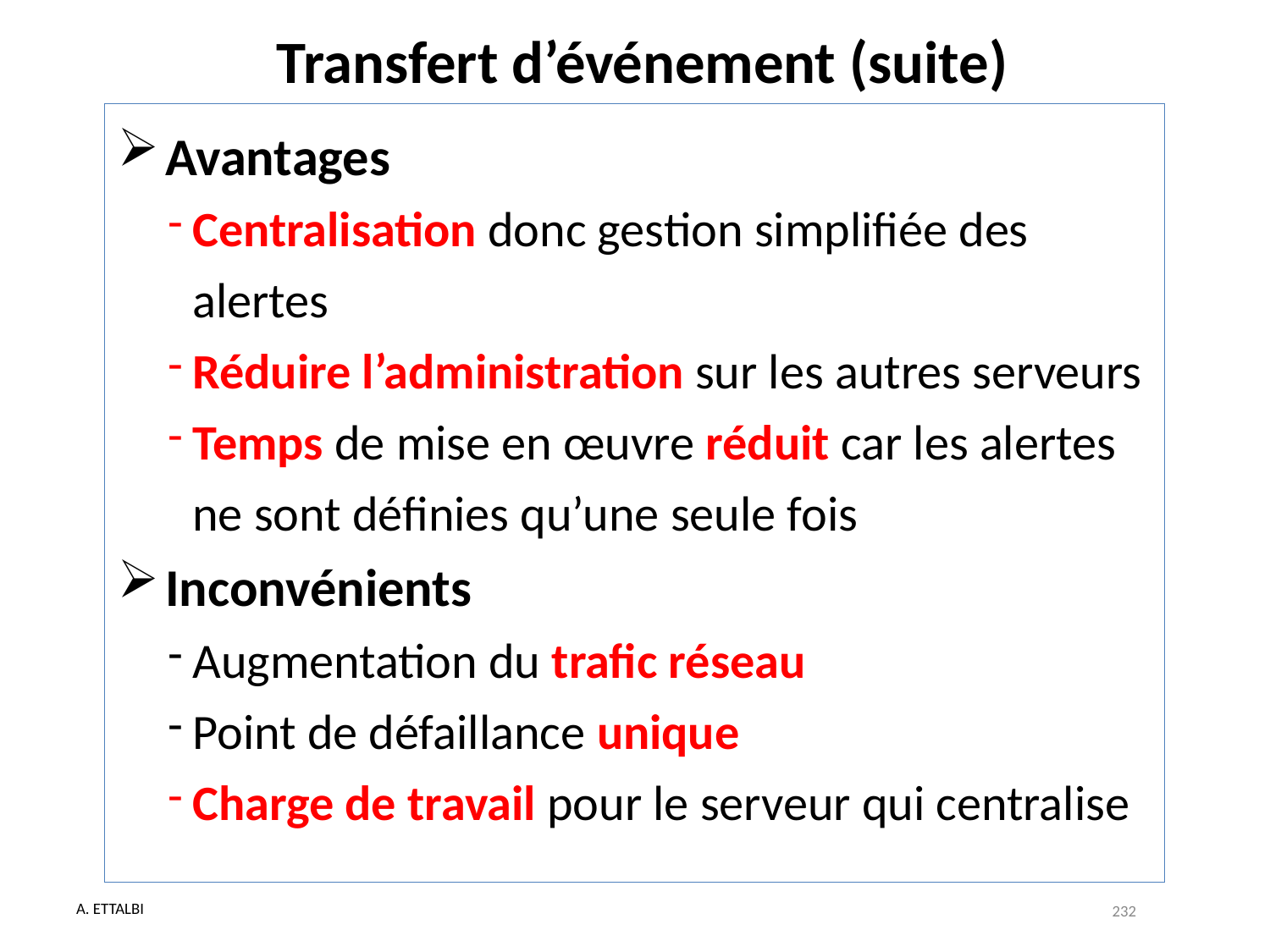

# Transfert d’événement (suite)
Avantages
Centralisation donc gestion simplifiée des alertes
Réduire l’administration sur les autres serveurs
Temps de mise en œuvre réduit car les alertes ne sont définies qu’une seule fois
Inconvénients
Augmentation du trafic réseau
Point de défaillance unique
Charge de travail pour le serveur qui centralise
A. ETTALBI
232